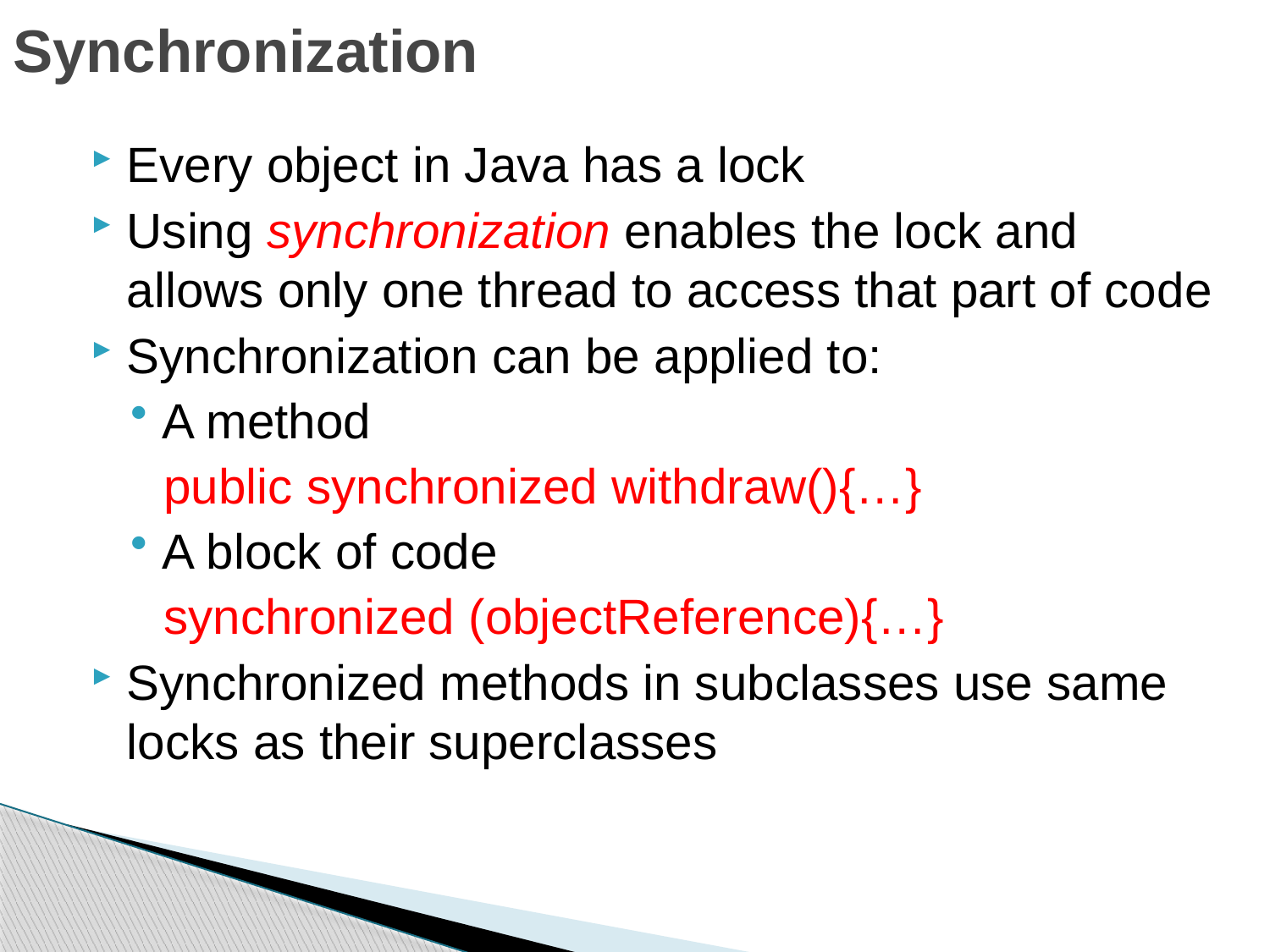

# Synchronization
Every object in Java has a lock
Using synchronization enables the lock and allows only one thread to access that part of code
Synchronization can be applied to:
A method
public synchronized withdraw(){…}
A block of code
synchronized (objectReference){…}
Synchronized methods in subclasses use same locks as their superclasses